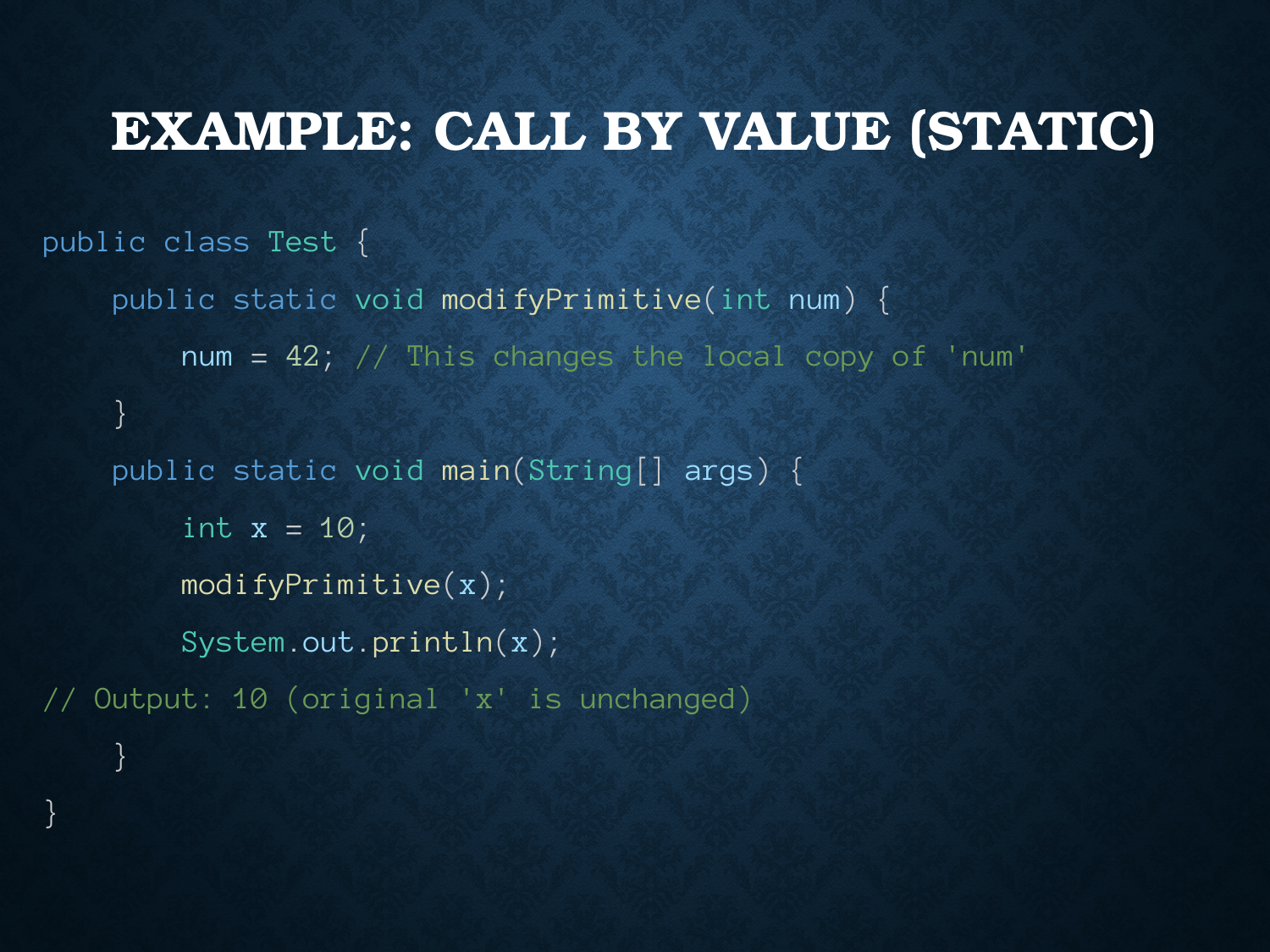

# Example: call by value (static)
public class Test {
    public static void modifyPrimitive(int num) {
        num = 42; // This changes the local copy of 'num'
    }
    public static void main(String[] args) {
        int x = 10;
        modifyPrimitive(x);
        System.out.println(x);
// Output: 10 (original 'x' is unchanged)
    }
}